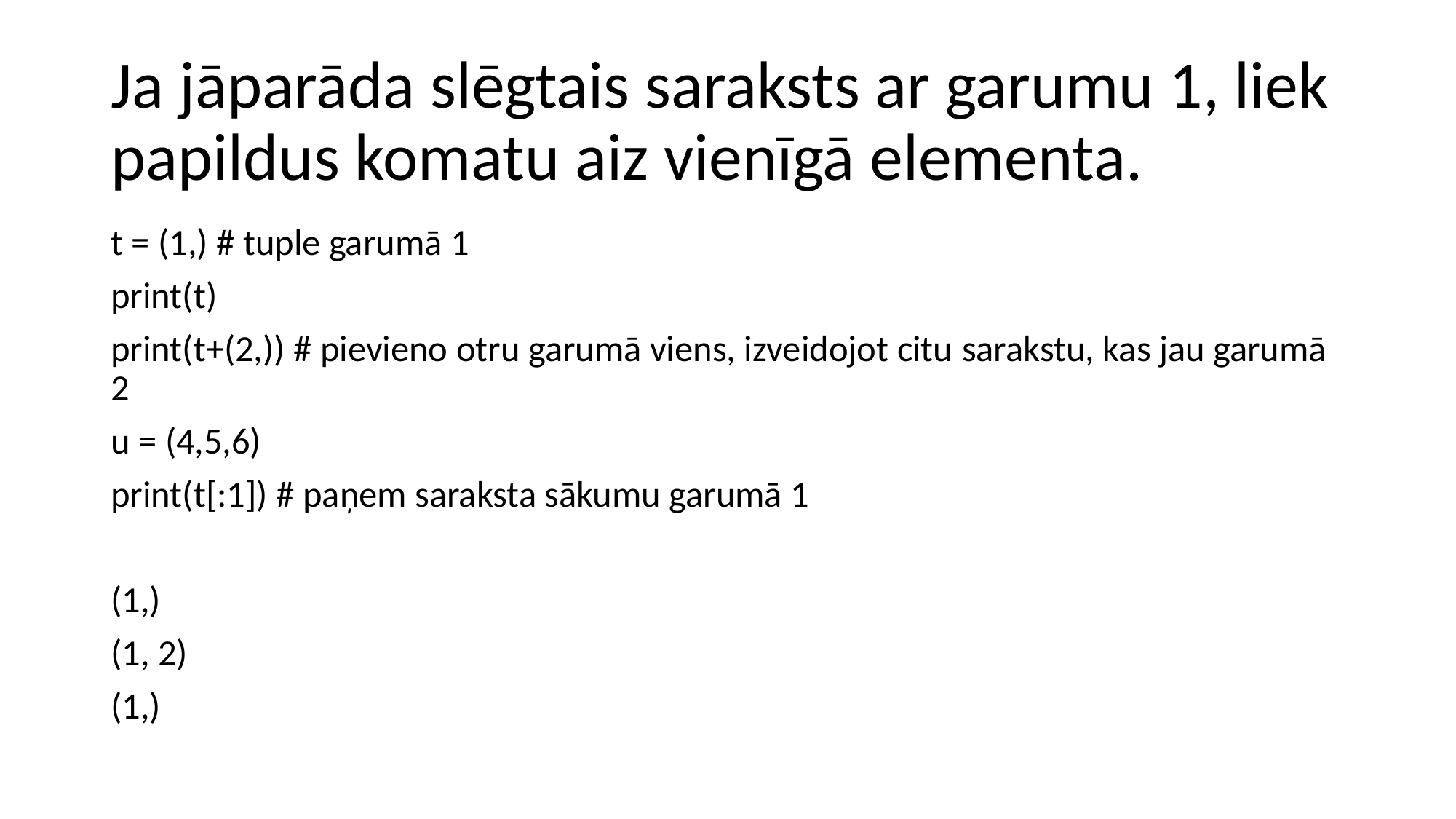

# Ja jāparāda slēgtais saraksts ar garumu 1, liek papildus komatu aiz vienīgā elementa.
t = (1,) # tuple garumā 1
print(t)
print(t+(2,)) # pievieno otru garumā viens, izveidojot citu sarakstu, kas jau garumā 2
u = (4,5,6)
print(t[:1]) # paņem saraksta sākumu garumā 1

(1,)
(1, 2)
(1,)